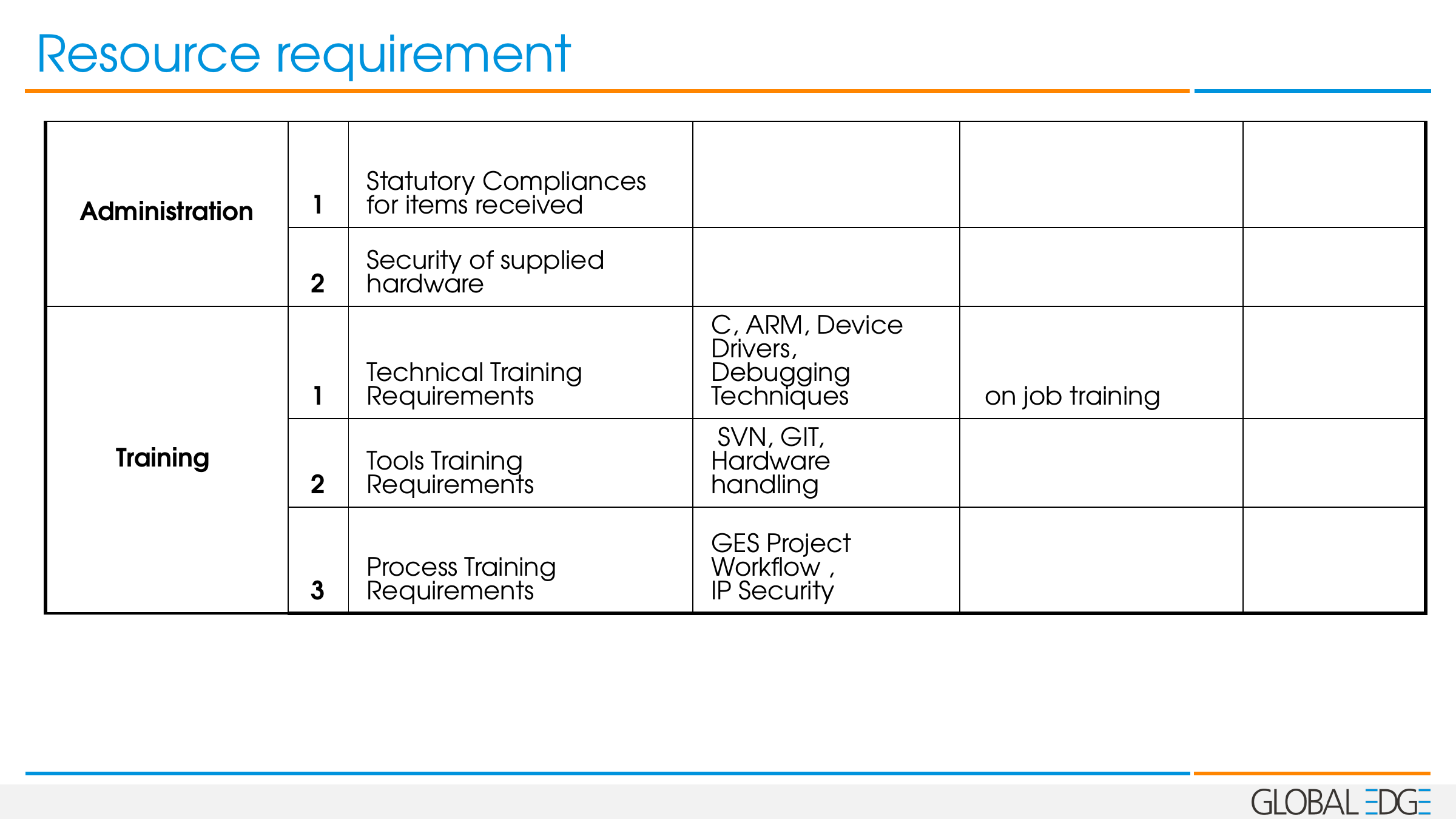

# Resource requirement
| Administration | 1 | Statutory Compliances for items received |  |  |  |
| --- | --- | --- | --- | --- | --- |
|  | 2 | Security of supplied hardware |  |  |  |
| Training | 1 | Technical Training Requirements | C, ARM, Device Drivers, Debugging Techniques | on job training |  |
|  | 2 | Tools Training Requirements | SVN, GIT, Hardware handling |  |  |
|  | 3 | Process Training Requirements | GES Project Workflow , IP Security |  |  |